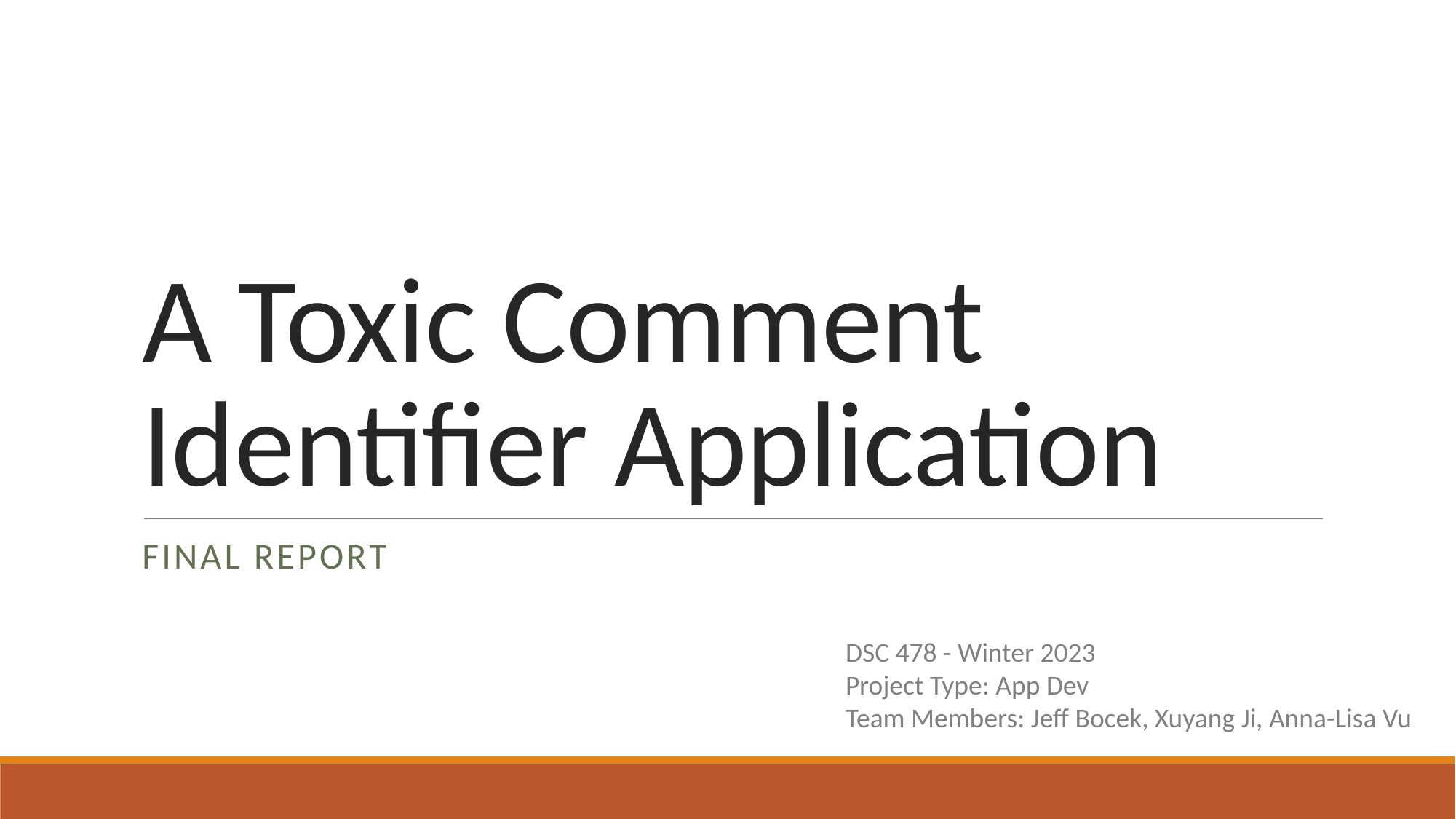

# A Toxic Comment Identifier Application
Final Report
DSC 478 - Winter 2023
Project Type: App Dev
Team Members: Jeff Bocek, Xuyang Ji, Anna-Lisa Vu